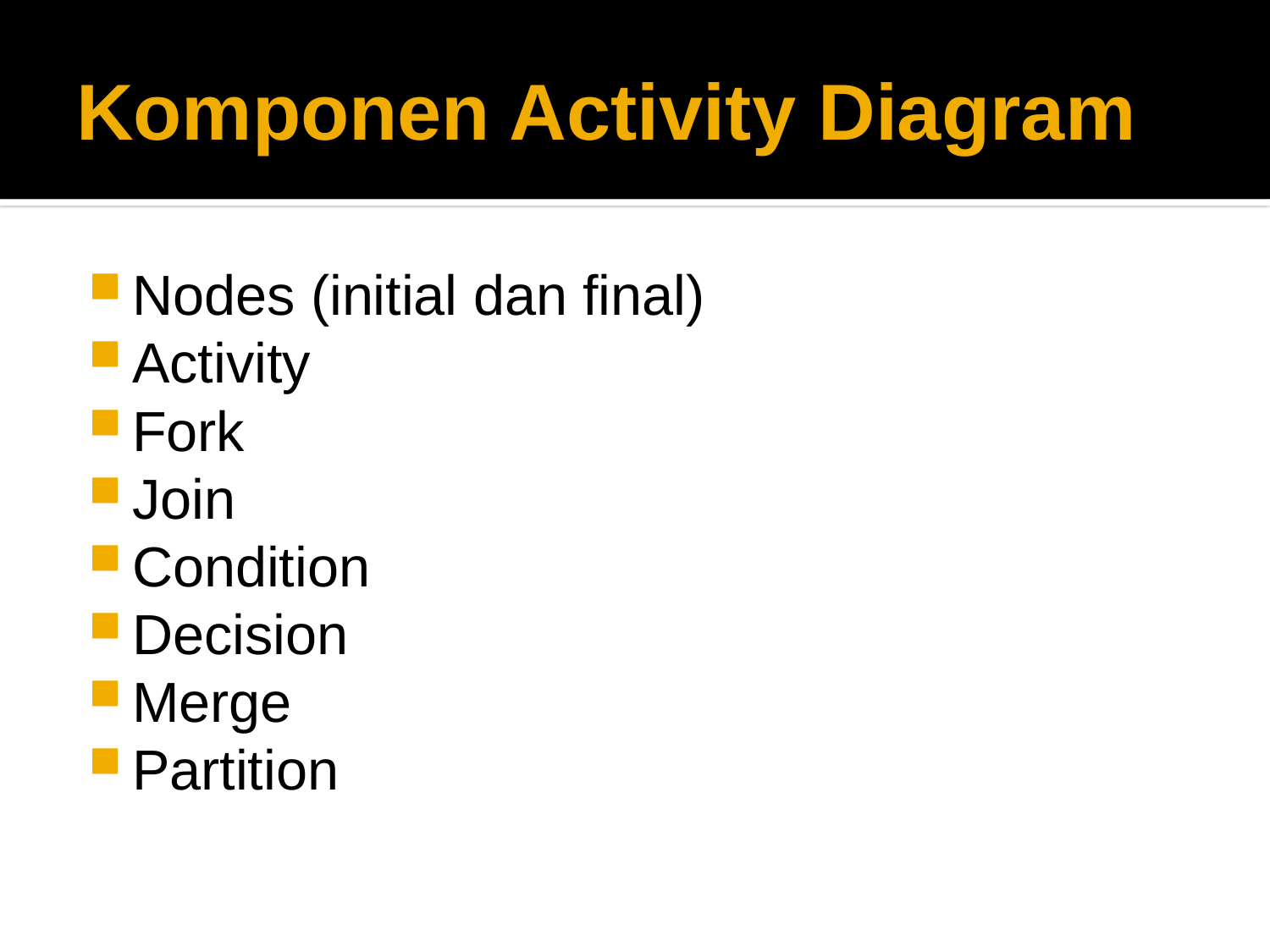

# Komponen Activity Diagram
Nodes (initial dan final)
Activity
Fork
Join
Condition
Decision
Merge
Partition